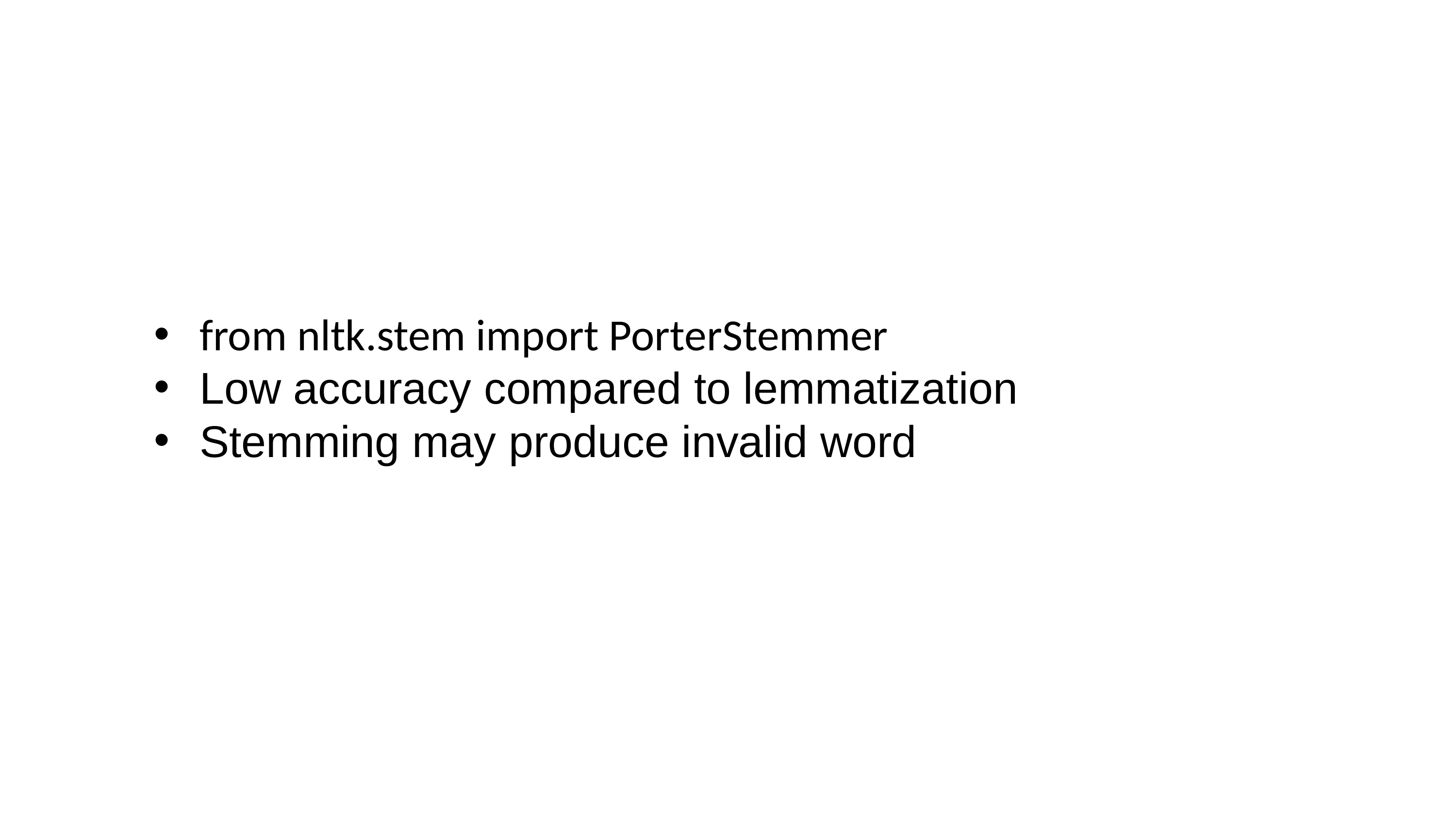

from nltk.stem import PorterStemmer
Low accuracy compared to lemmatization
Stemming may produce invalid word
4
7.       Dicussion,Conclusion and Refrences